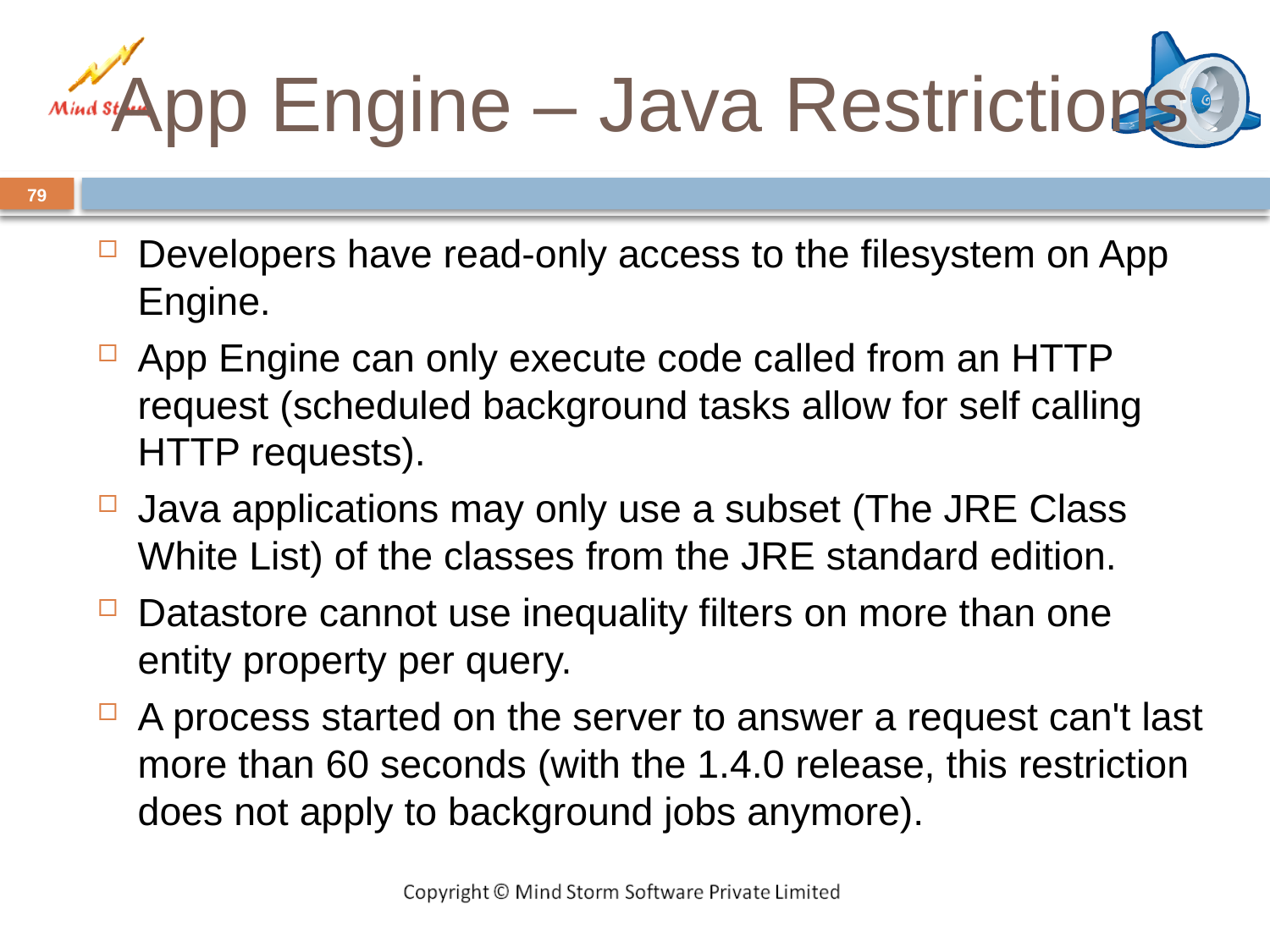

# App Engine – Java Restrictions
79
Developers have read-only access to the filesystem on App Engine.
App Engine can only execute code called from an HTTP request (scheduled background tasks allow for self calling HTTP requests).
Java applications may only use a subset (The JRE Class White List) of the classes from the JRE standard edition.
Datastore cannot use inequality filters on more than one entity property per query.
A process started on the server to answer a request can't last more than 60 seconds (with the 1.4.0 release, this restriction does not apply to background jobs anymore).